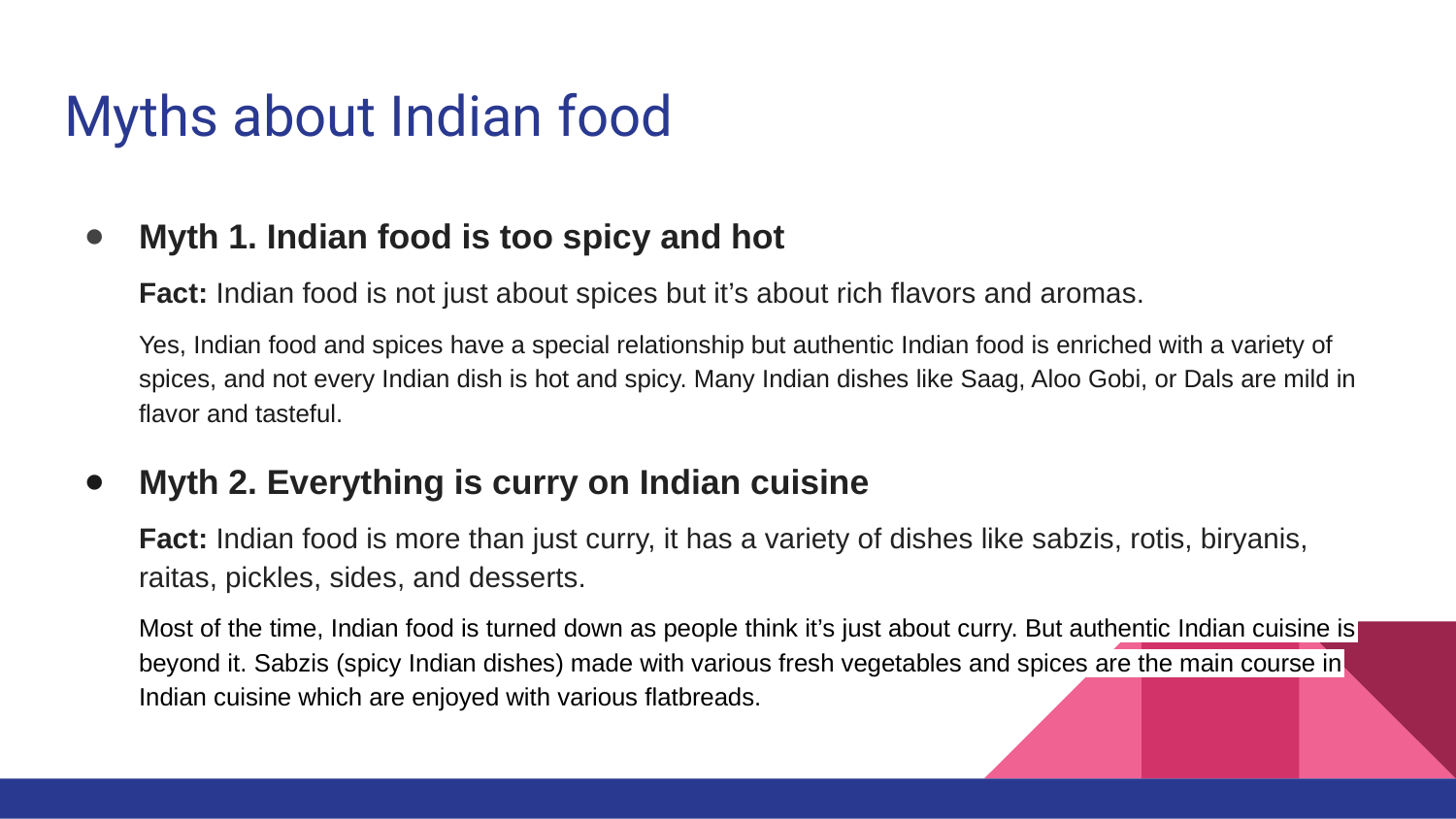

# Myths about Indian food
Myth 1. Indian food is too spicy and hot
Fact: Indian food is not just about spices but it’s about rich flavors and aromas.
Yes, Indian food and spices have a special relationship but authentic Indian food is enriched with a variety of spices, and not every Indian dish is hot and spicy. Many Indian dishes like Saag, Aloo Gobi, or Dals are mild in flavor and tasteful.
Myth 2. Everything is curry on Indian cuisine
Fact: Indian food is more than just curry, it has a variety of dishes like sabzis, rotis, biryanis, raitas, pickles, sides, and desserts.
Most of the time, Indian food is turned down as people think it’s just about curry. But authentic Indian cuisine is beyond it. Sabzis (spicy Indian dishes) made with various fresh vegetables and spices are the main course in Indian cuisine which are enjoyed with various flatbreads.